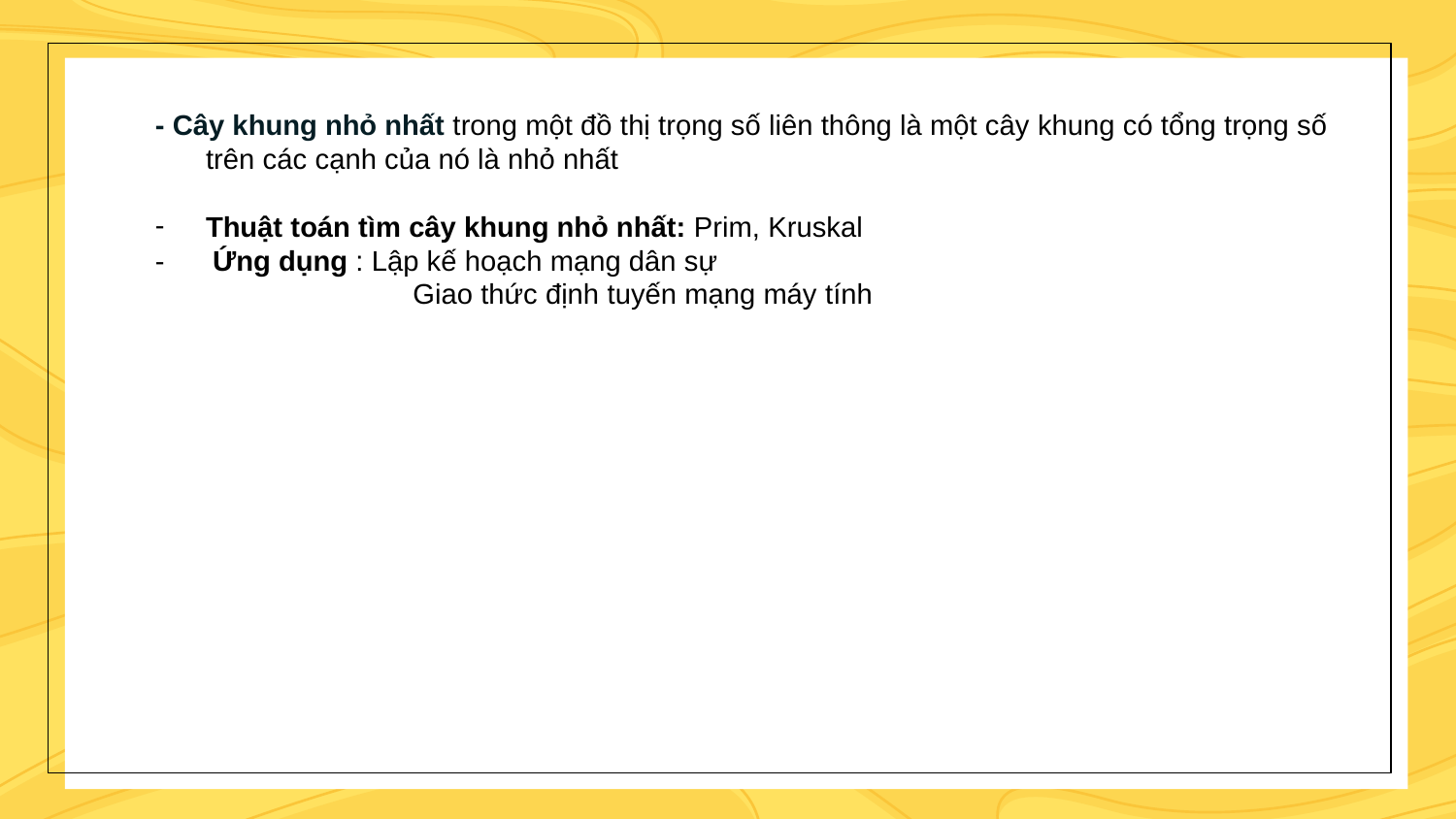

- Cây khung nhỏ nhất trong một đồ thị trọng số liên thông là một cây khung có tổng trọng số trên các cạnh của nó là nhỏ nhất

Thuật toán tìm cây khung nhỏ nhất: Prim, Kruskal
-      Ứng dụng : Lập kế hoạch mạng dân sự
	              Giao thức định tuyến mạng máy tính